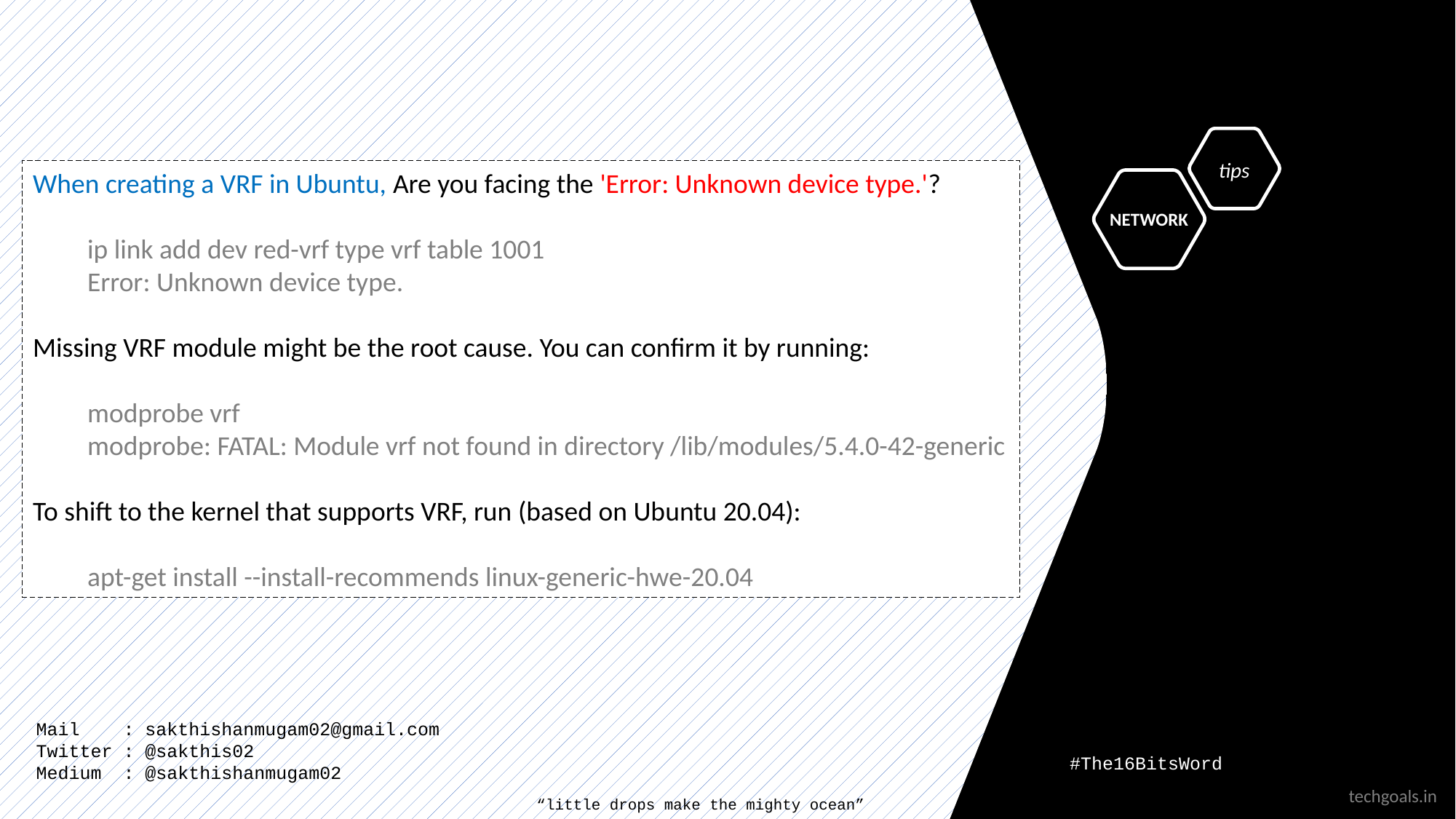

tips
When creating a VRF in Ubuntu, Are you facing the 'Error: Unknown device type.'?

ip link add dev red-vrf type vrf table 1001
Error: Unknown device type.

Missing VRF module might be the root cause. You can confirm it by running:

modprobe vrf
modprobe: FATAL: Module vrf not found in directory /lib/modules/5.4.0-42-generic

To shift to the kernel that supports VRF, run (based on Ubuntu 20.04):

apt-get install --install-recommends linux-generic-hwe-20.04
NETWORK
Mail    : sakthishanmugam02@gmail.com
Twitter : @sakthis02
Medium  : @sakthishanmugam02
#The16BitsWord
techgoals.in
“little drops make the mighty ocean”